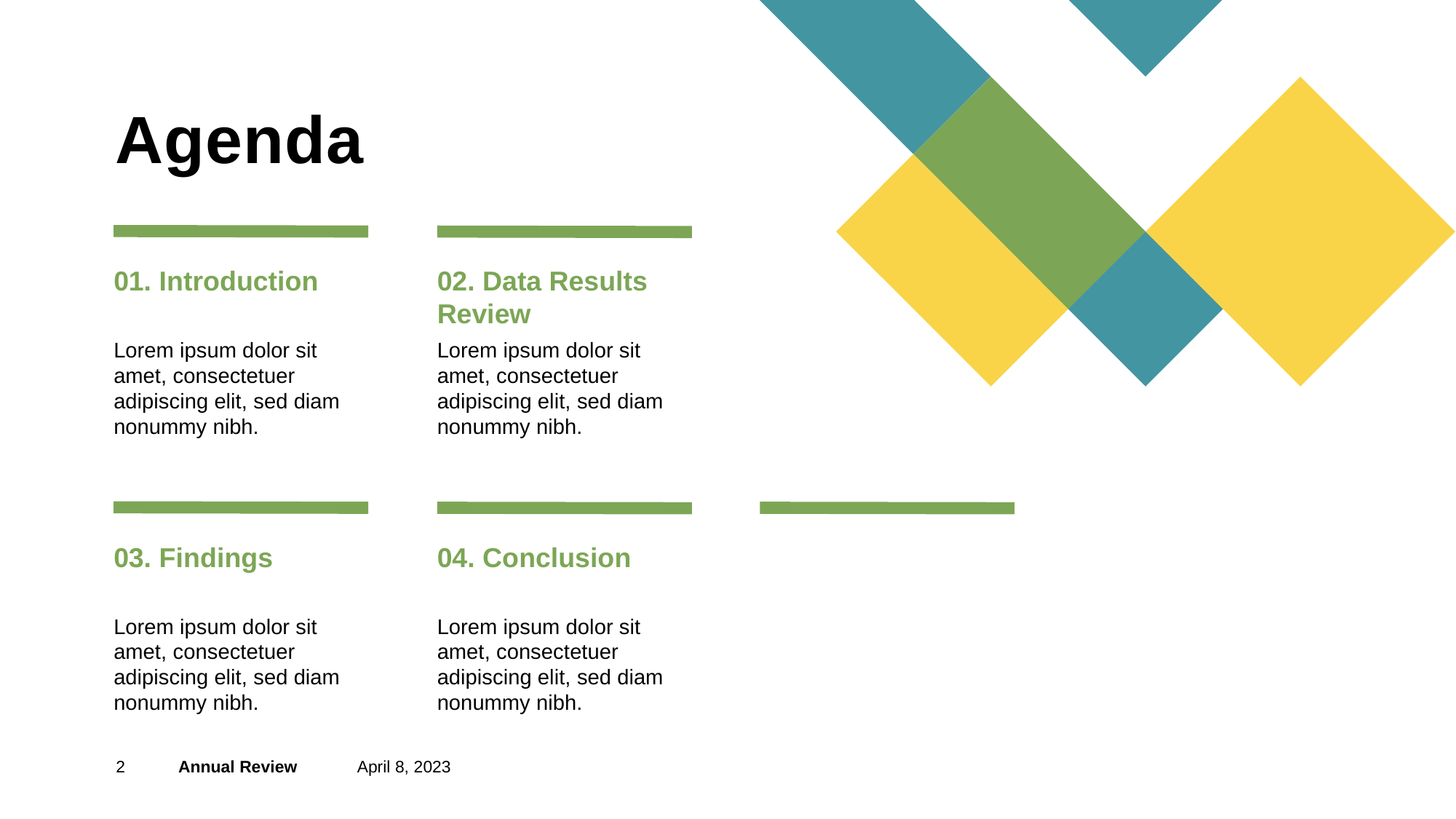

# Agenda
01. Introduction
02. Data Results Review
Lorem ipsum dolor sit amet, consectetuer adipiscing elit, sed diam nonummy nibh.
Lorem ipsum dolor sit amet, consectetuer adipiscing elit, sed diam nonummy nibh.
03. Findings
04. Conclusion

Lorem ipsum dolor sit amet, consectetuer adipiscing elit, sed diam nonummy nibh.
Lorem ipsum dolor sit amet, consectetuer adipiscing elit, sed diam nonummy nibh.

2
Annual Review
April 8, 2023